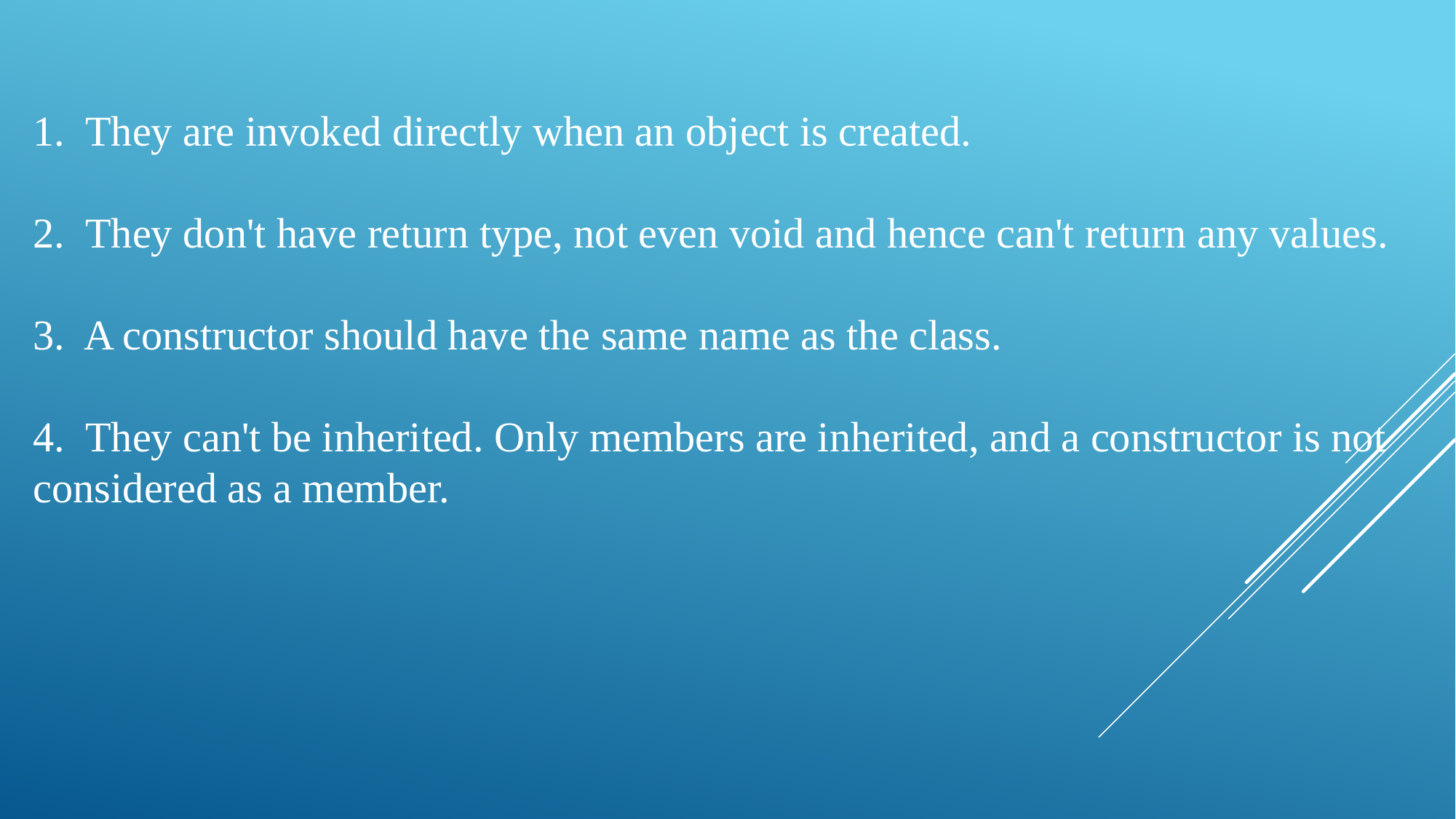

1.  They are invoked directly when an object is created.

2.  They don't have return type, not even void and hence can't return any values.

3.  A constructor should have the same name as the class.

4.  They can't be inherited. Only members are inherited, and a constructor is not considered as a member.